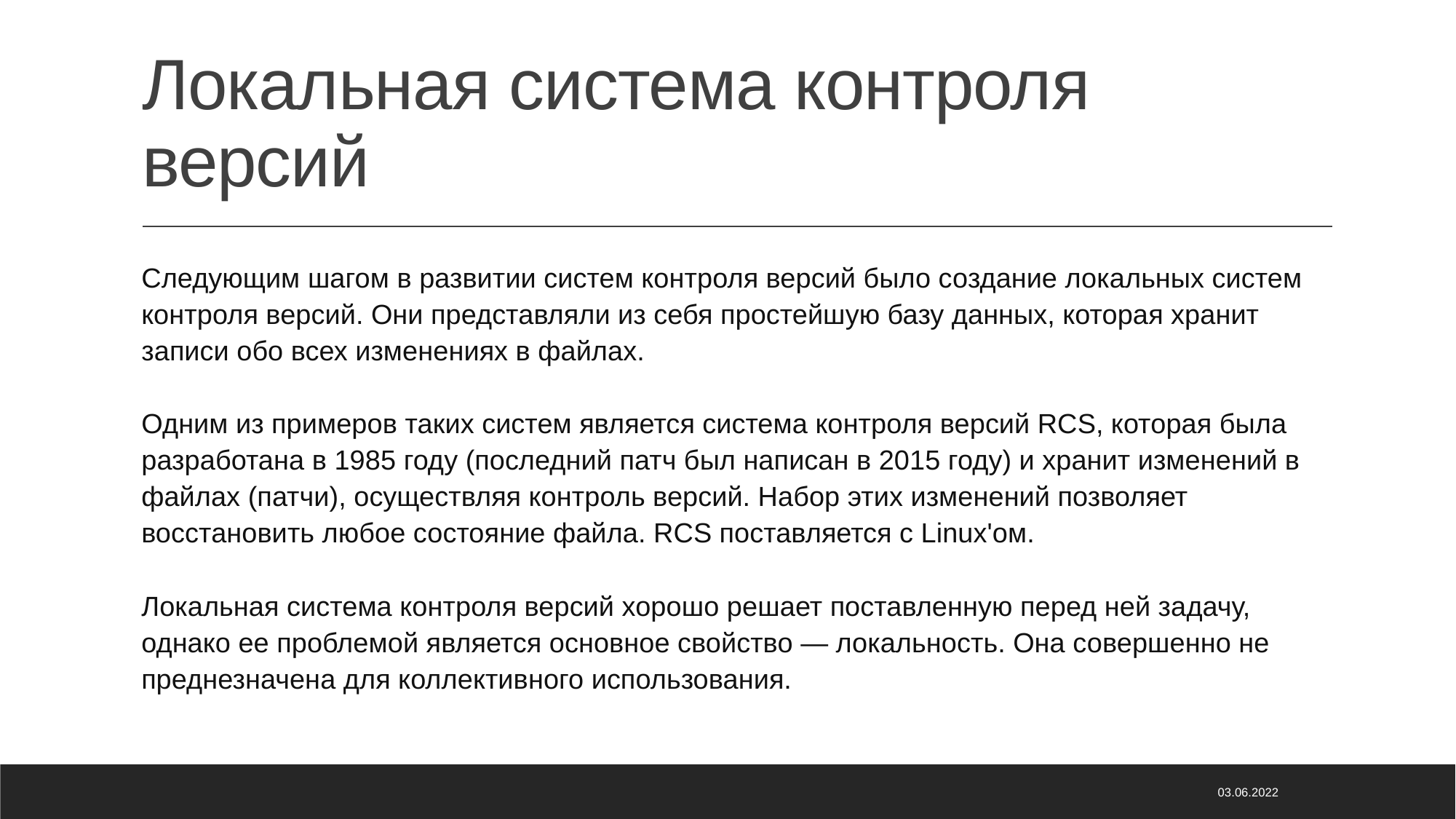

# Локальная система контроля версий
Следующим шагом в развитии систем контроля версий было создание локальных систем контроля версий. Они представляли из себя простейшую базу данных, которая хранит записи обо всех изменениях в файлах.
Одним из примеров таких систем является система контроля версий RCS, которая была разработана в 1985 году (последний патч был написан в 2015 году) и хранит изменений в файлах (патчи), осуществляя контроль версий. Набор этих изменений позволяет восстановить любое состояние файла. RCS поставляется с Linux'ом.
Локальная система контроля версий хорошо решает поставленную перед ней задачу, однако ее проблемой является основное свойство — локальность. Она совершенно не преднезначена для коллективного использования.
03.06.2022